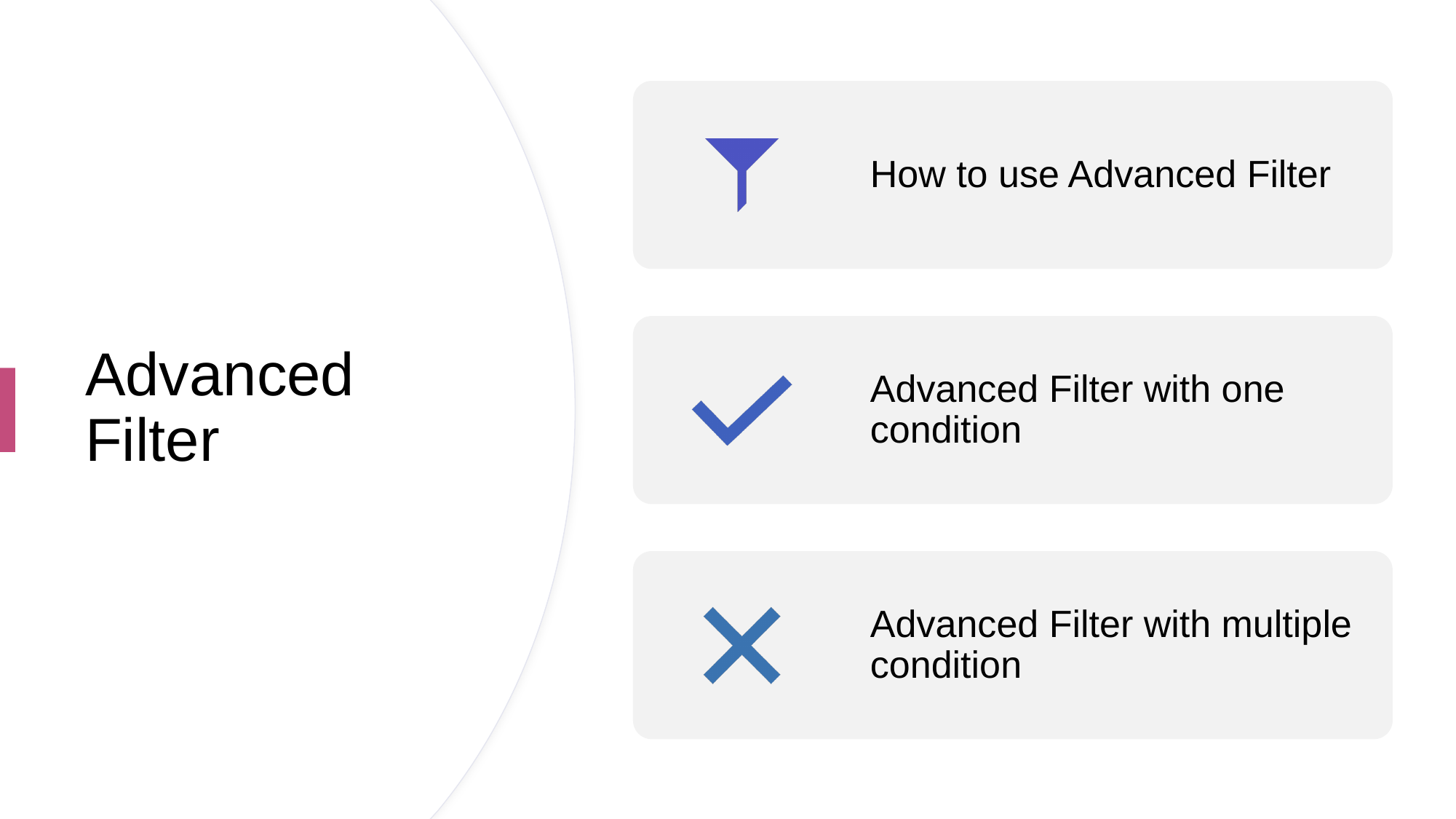

How to use Advanced Filter
Advanced Filter with one condition
Advanced Filter with multiple condition
# Advanced Filter